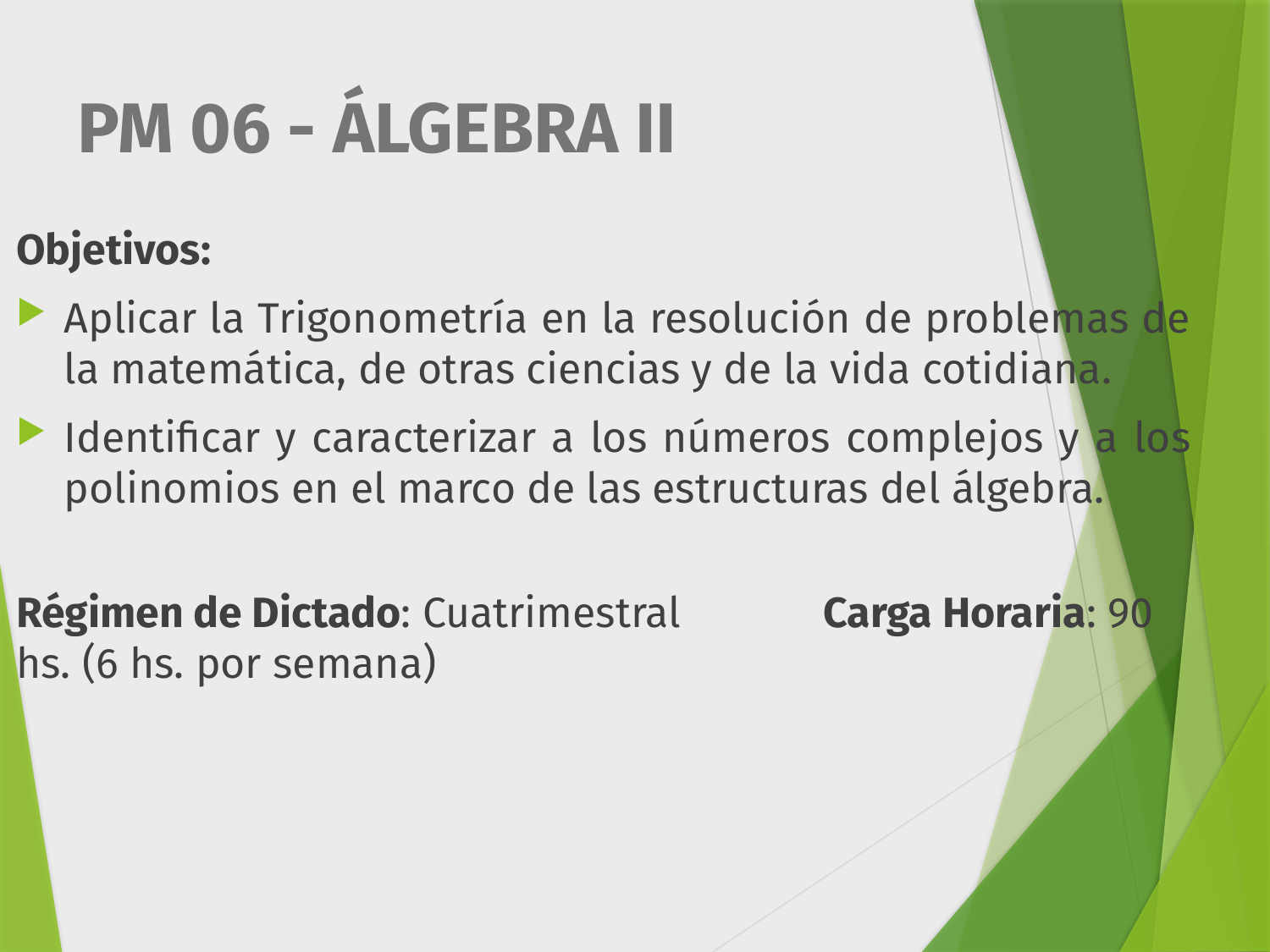

# PM 06 - ÁLGEBRA II
Objetivos:
Aplicar la Trigonometría en la resolución de problemas de la matemática, de otras ciencias y de la vida cotidiana.
Identificar y caracterizar a los números complejos y a los polinomios en el marco de las estructuras del álgebra.

Régimen de Dictado: Cuatrimestral	    Carga Horaria: 90 hs. (6 hs. por semana)